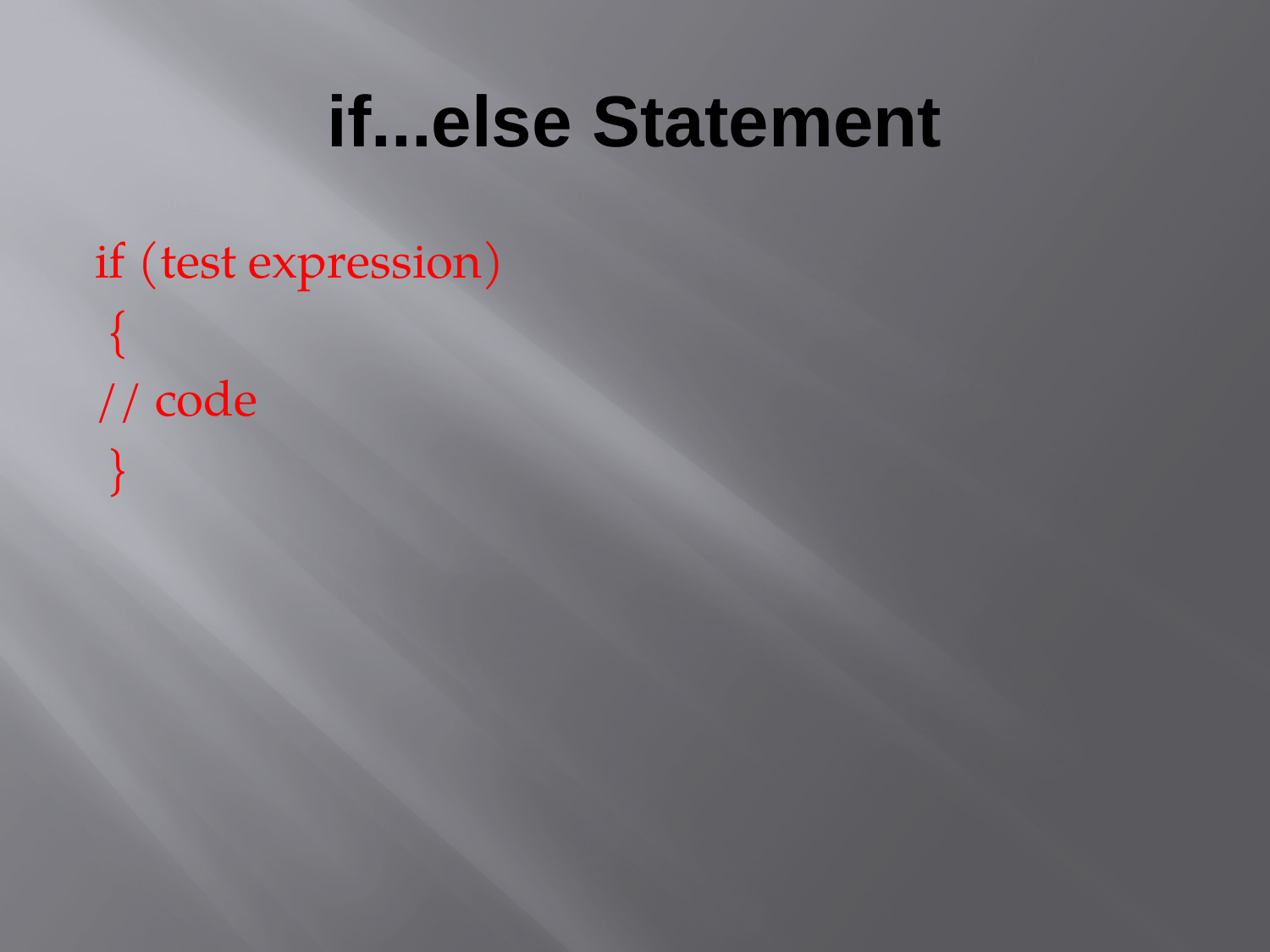

# if...else Statement
if (test expression)
 {
// code
 }